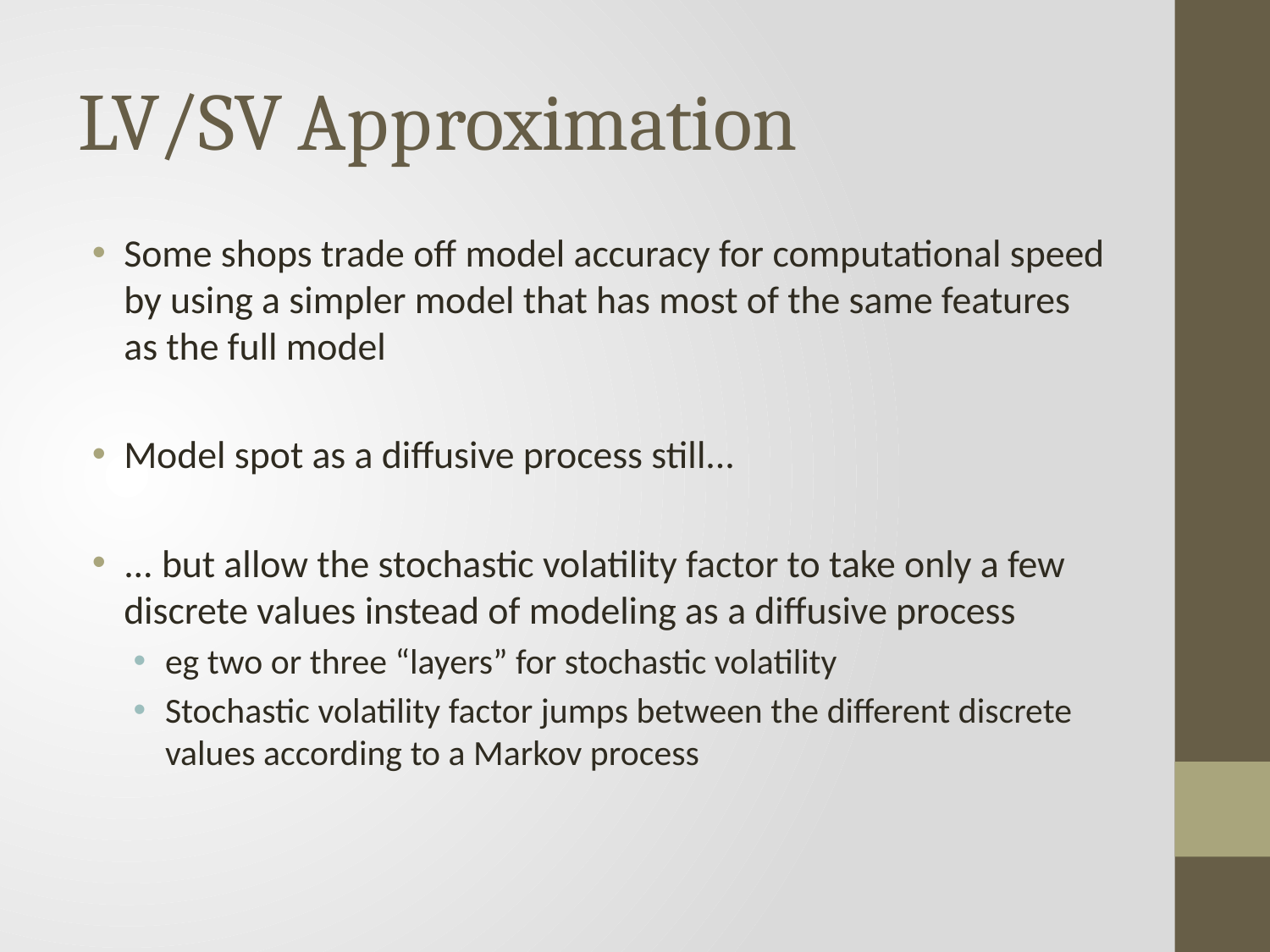

# LV/SV Approximation
Some shops trade off model accuracy for computational speed by using a simpler model that has most of the same features as the full model

Model spot as a diffusive process still...

... but allow the stochastic volatility factor to take only a few discrete values instead of modeling as a diffusive process
eg two or three “layers” for stochastic volatility
Stochastic volatility factor jumps between the different discrete values according to a Markov process